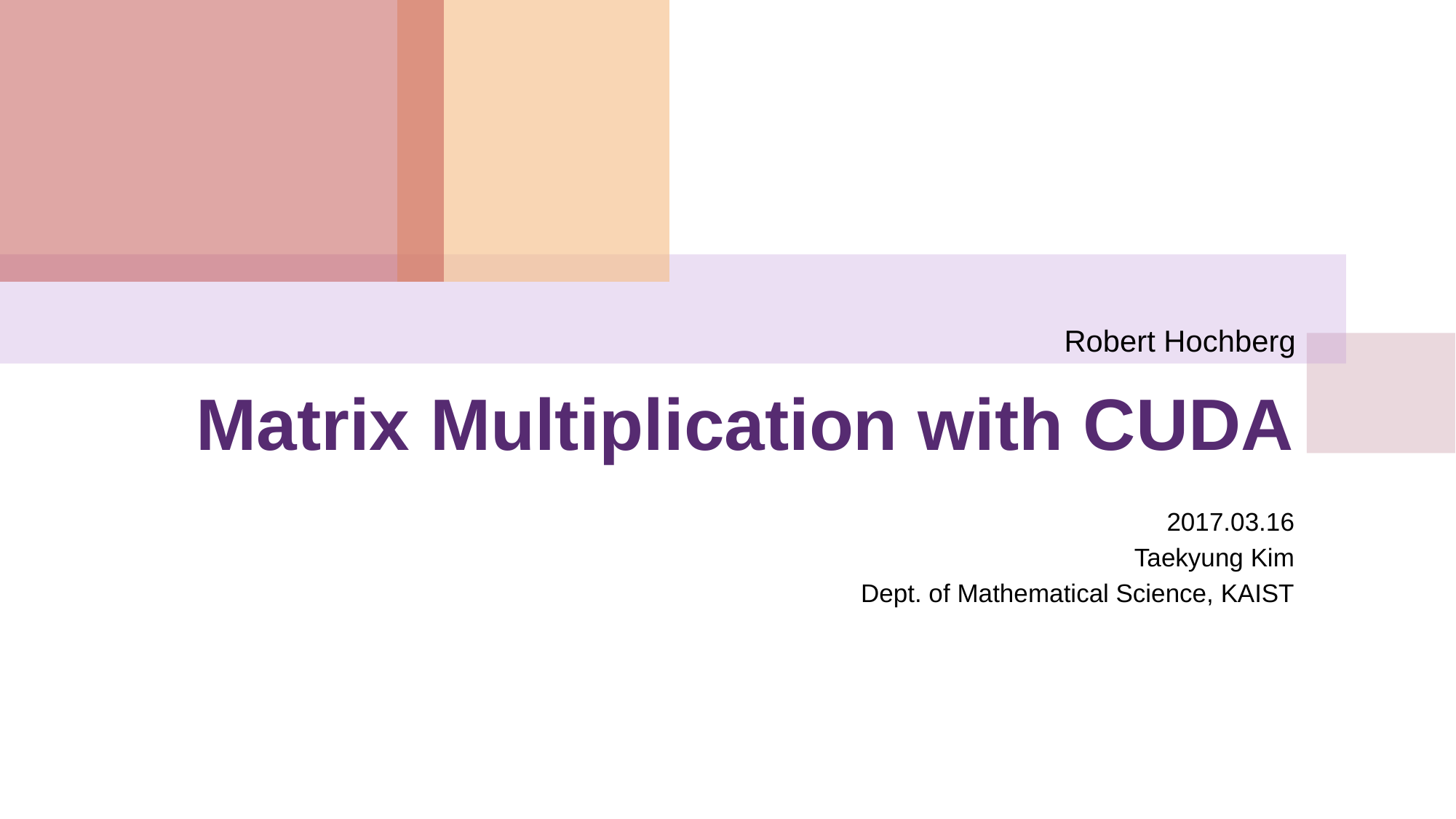

Robert Hochberg
# Matrix Multiplication with CUDA
2017.03.16
Taekyung Kim
Dept. of Mathematical Science, KAIST